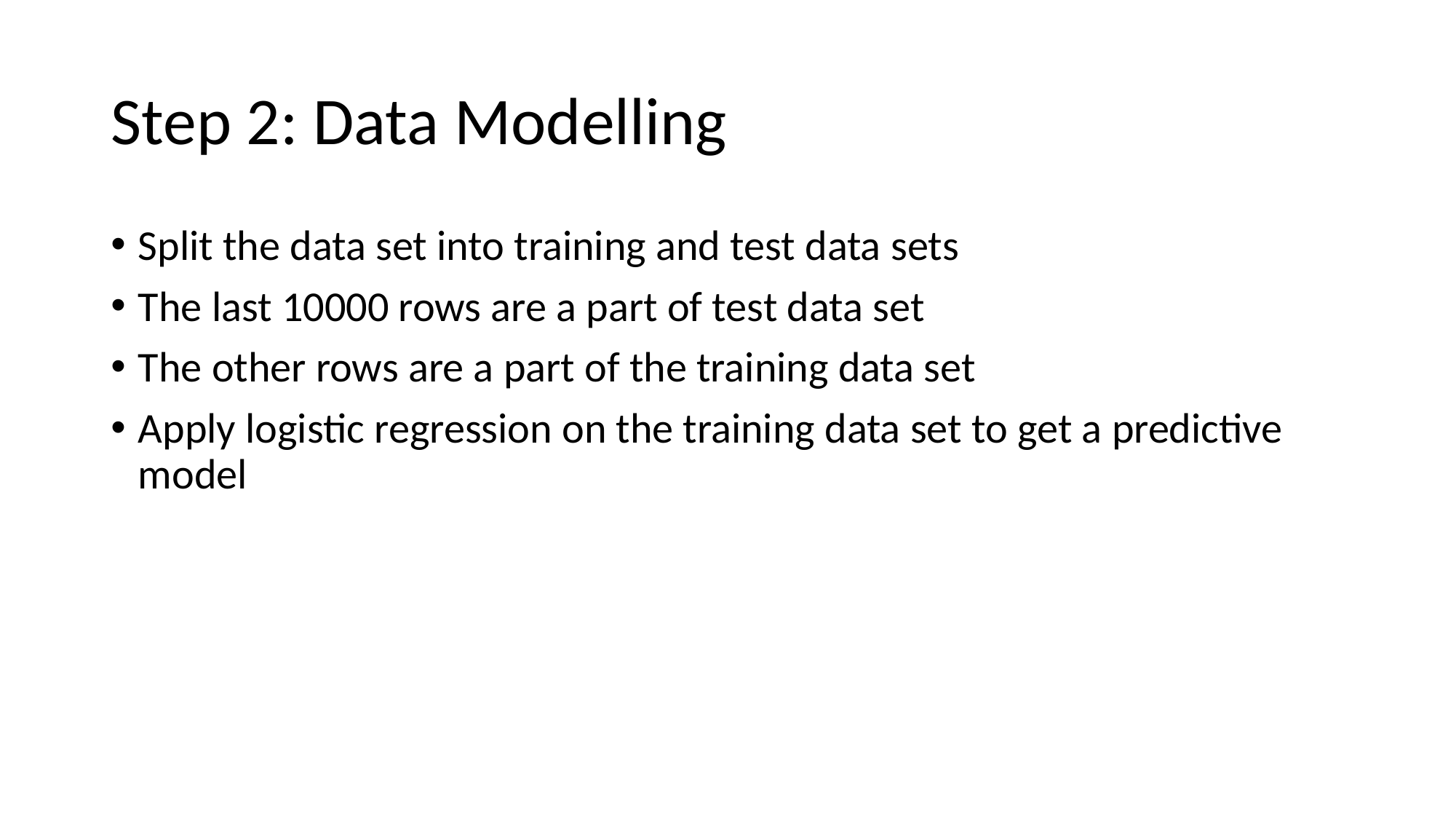

# Step 2: Data Modelling
Split the data set into training and test data sets
The last 10000 rows are a part of test data set
The other rows are a part of the training data set
Apply logistic regression on the training data set to get a predictive model